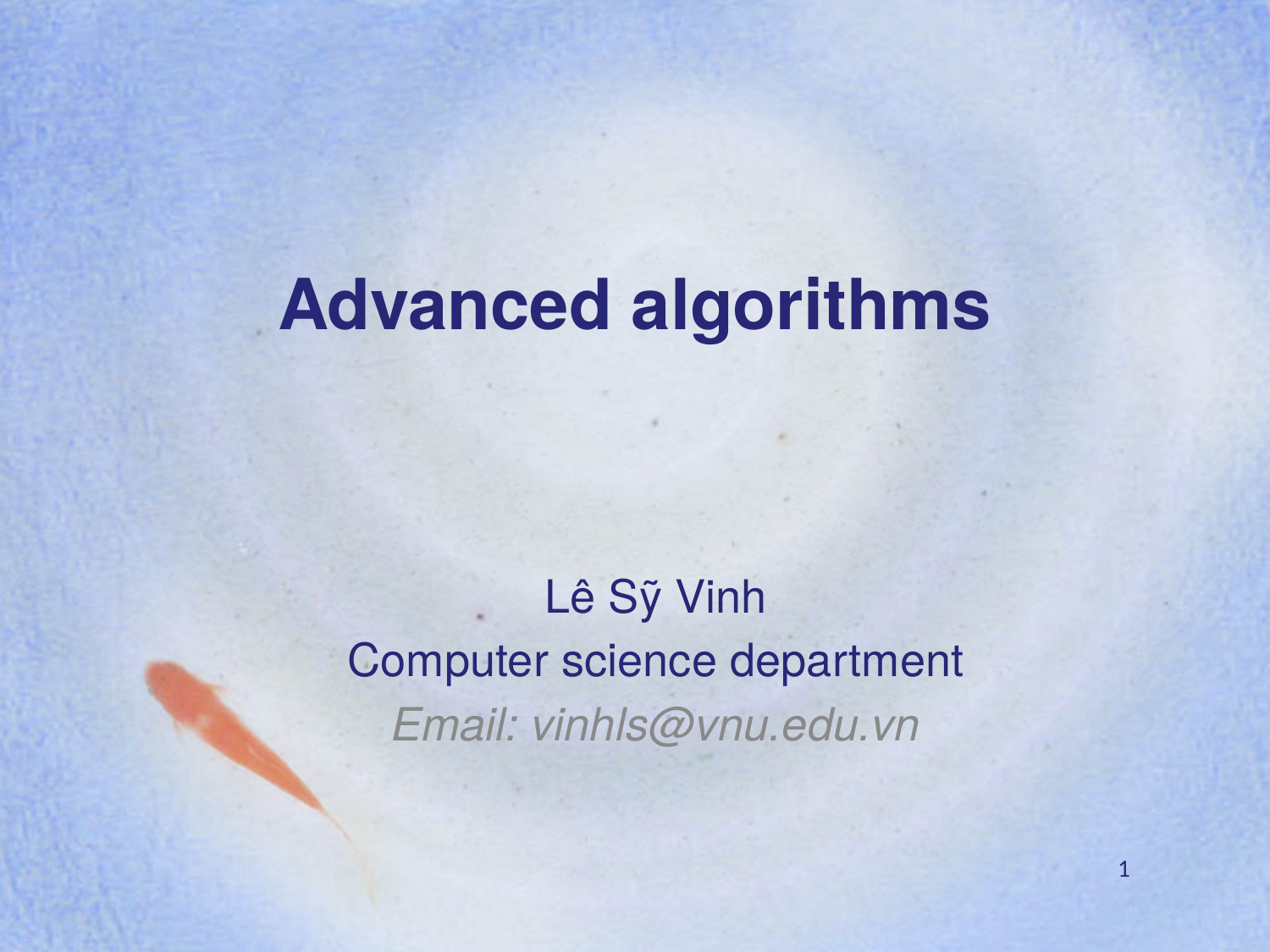

# Advanced algorithms

Lê Sỹ Vinh
Computer science department
Email: vinhls@vnu.edu.vn

1